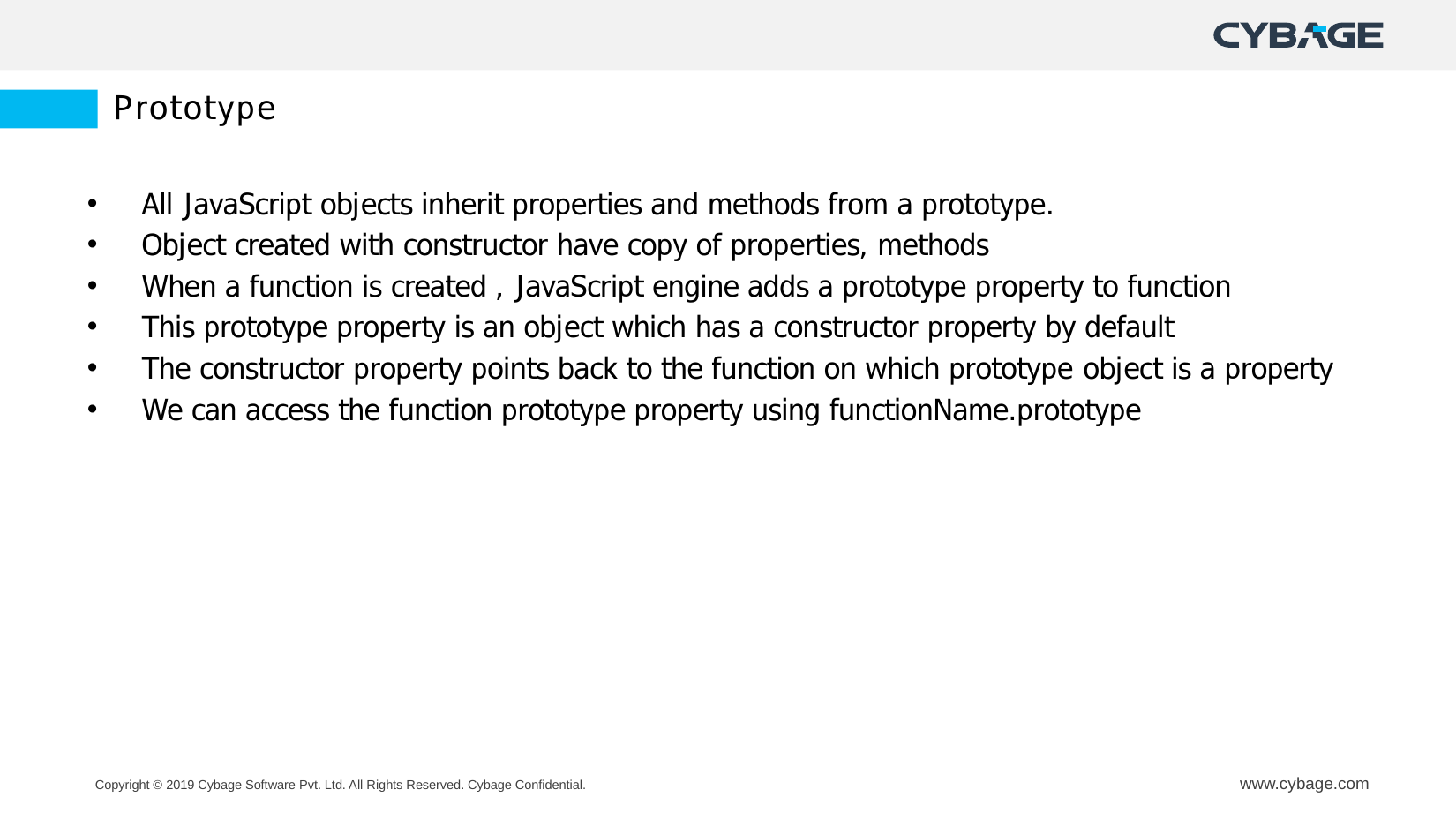

# Prototype
All JavaScript objects inherit properties and methods from a prototype.
Object created with constructor have copy of properties, methods
When a function is created , JavaScript engine adds a prototype property to function
This prototype property is an object which has a constructor property by default
The constructor property points back to the function on which prototype object is a property
We can access the function prototype property using functionName.prototype